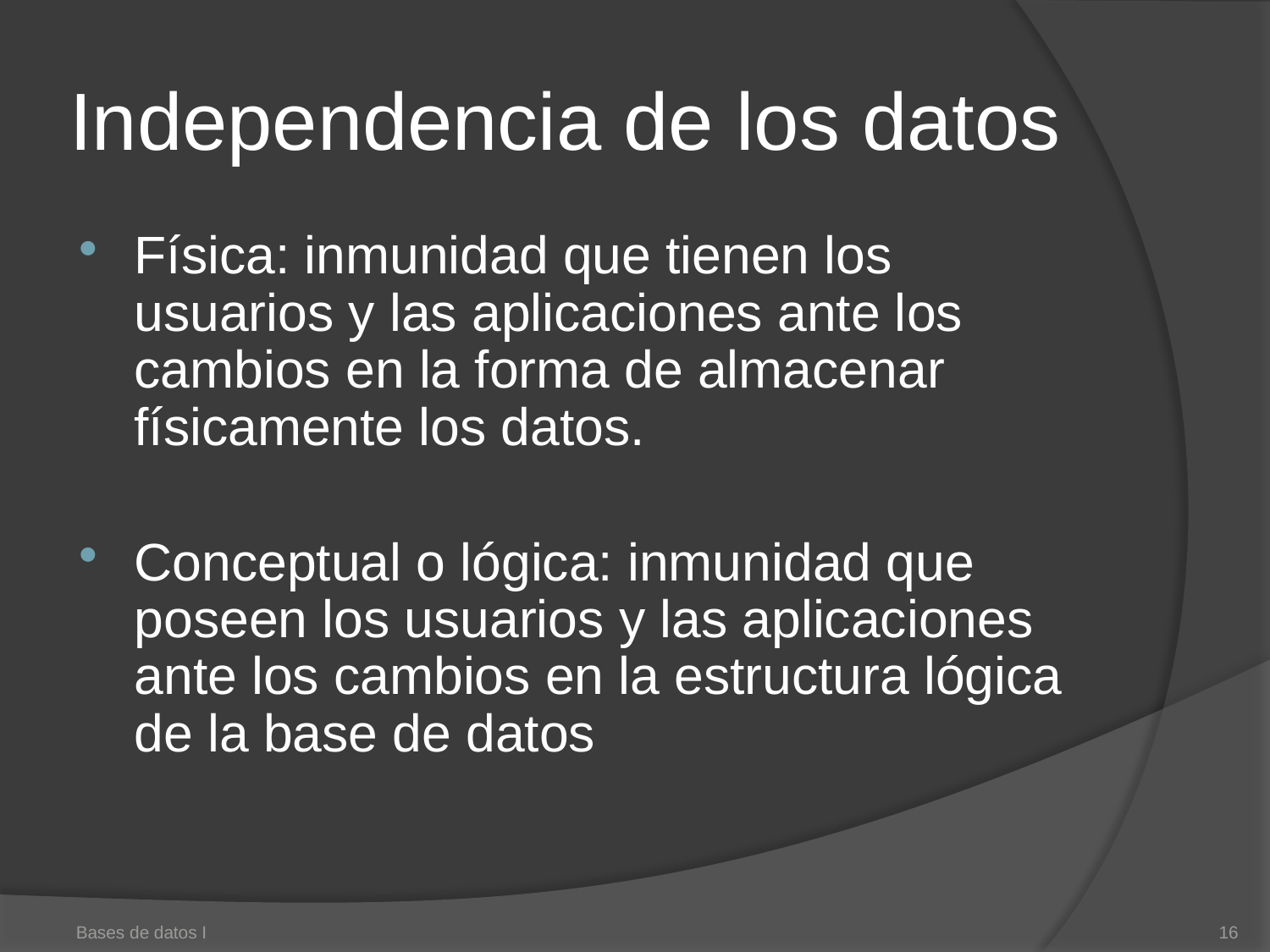

# Independencia de los datos
Física: inmunidad que tienen los usuarios y las aplicaciones ante los cambios en la forma de almacenar físicamente los datos.

Conceptual o lógica: inmunidad que poseen los usuarios y las aplicaciones ante los cambios en la estructura lógica de la base de datos
Bases de datos I
16